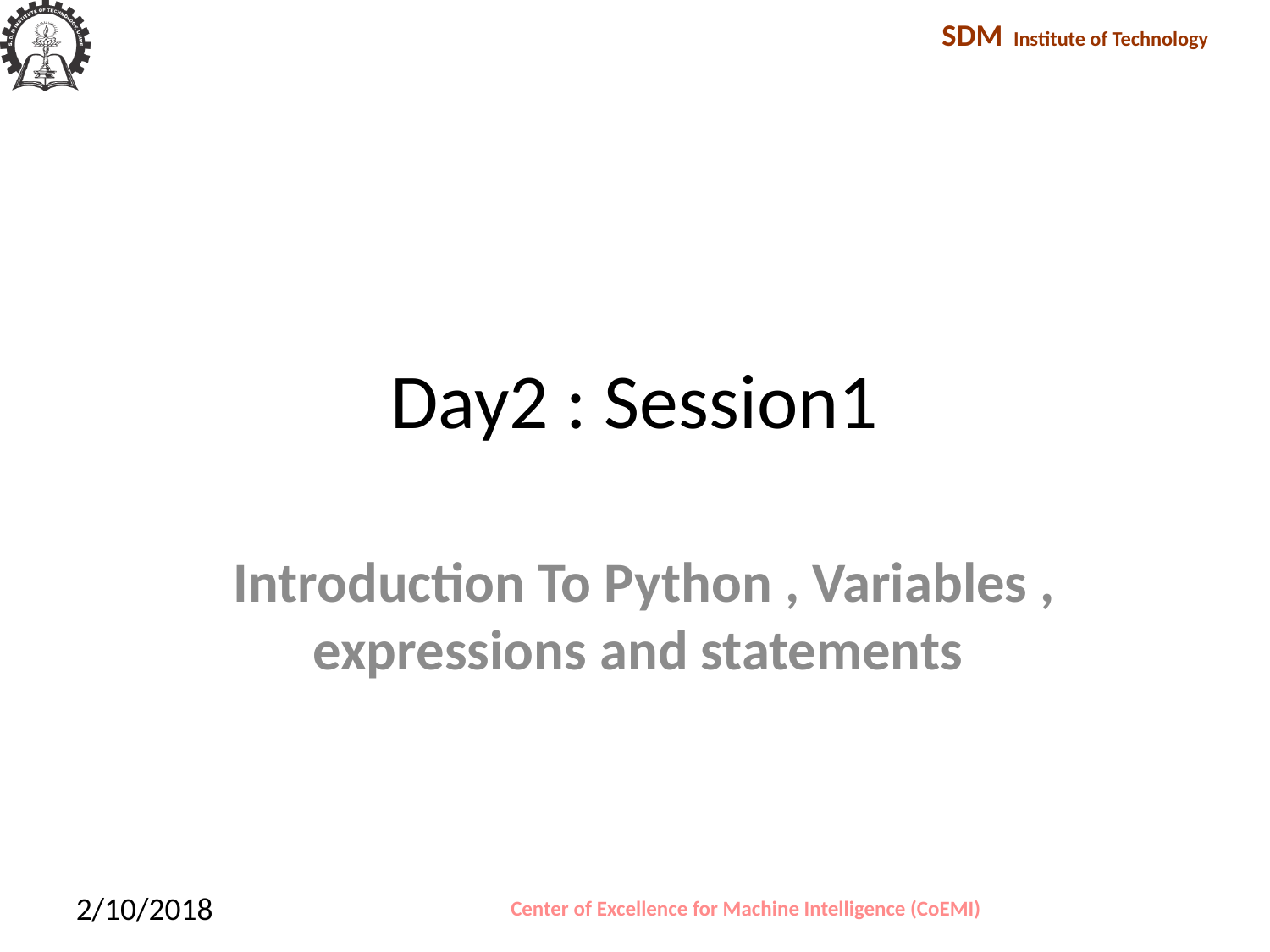

# Day2 : Session1
Introduction To Python , Variables ,  expressions and statements
2/10/2018
Center of Excellence for Machine Intelligence (CoEMI)